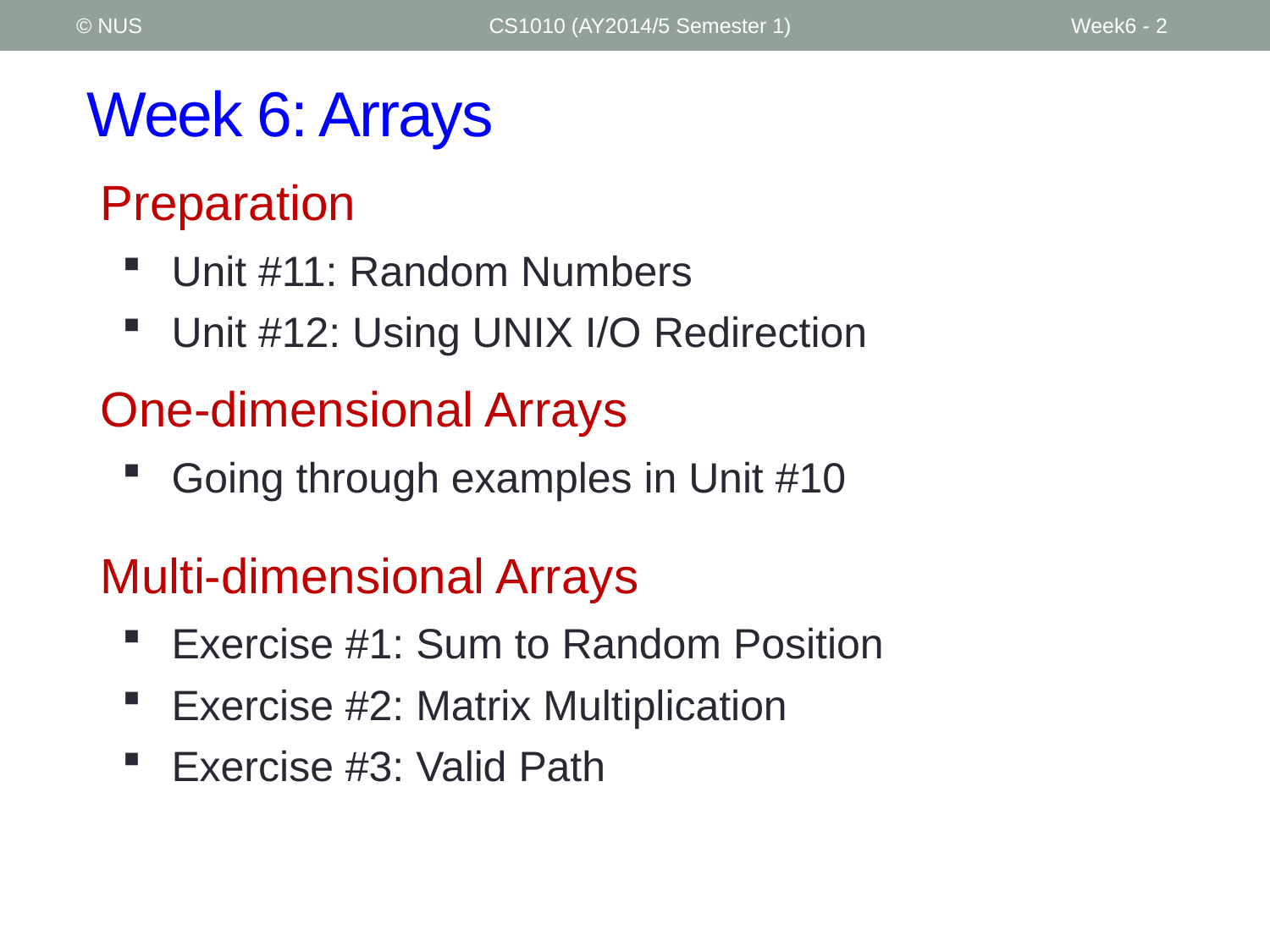

© NUS
CS1010 (AY2014/5 Semester 1)
Week6 - 2
# Week 6: Arrays
Preparation
Unit #11: Random Numbers
Unit #12: Using UNIX I/O Redirection
One-dimensional Arrays
Going through examples in Unit #10
Multi-dimensional Arrays
Exercise #1: Sum to Random Position
Exercise #2: Matrix Multiplication
Exercise #3: Valid Path